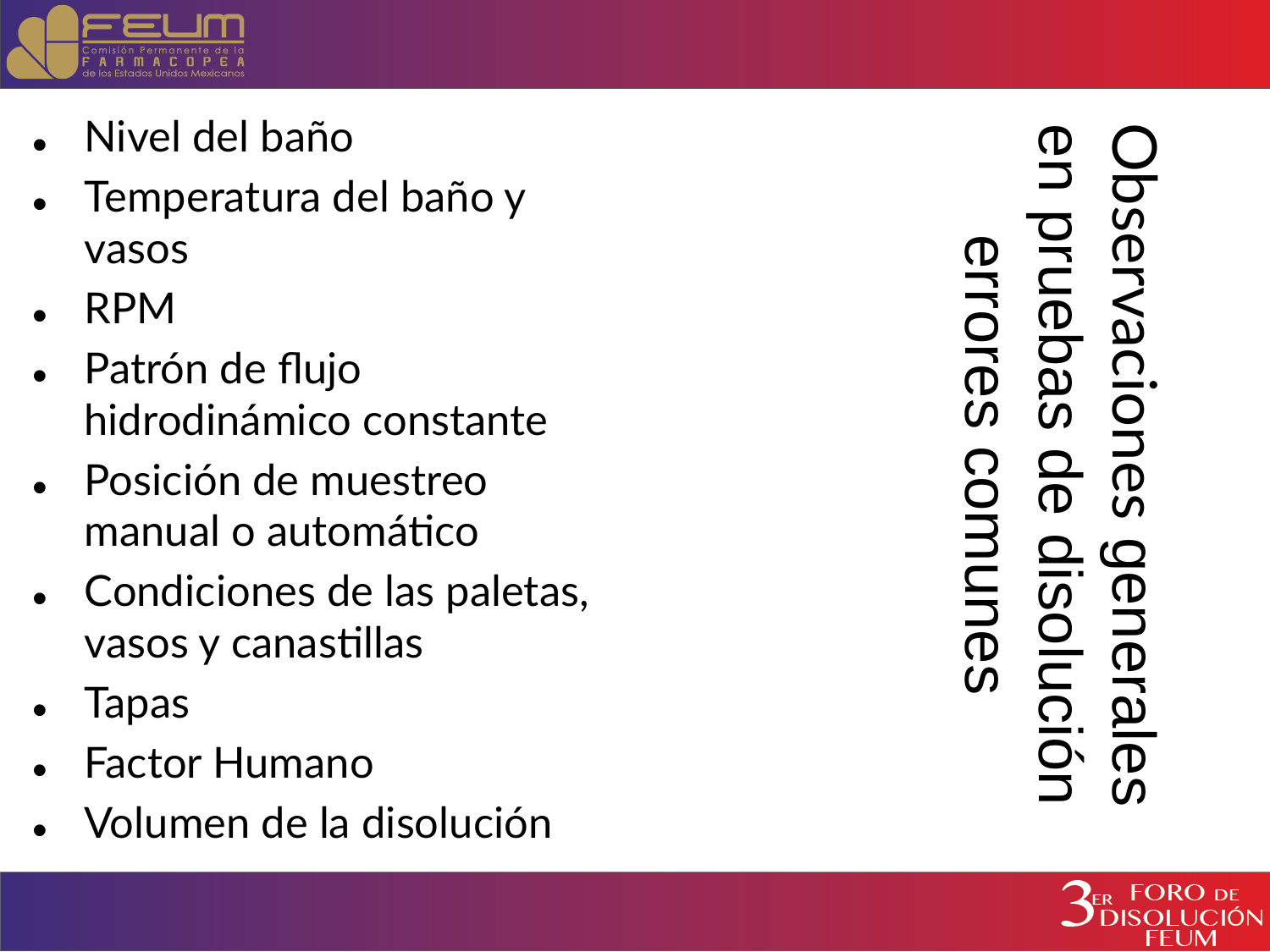

# Observaciones generales en pruebas de disolución errores comunes
Nivel del baño
Temperatura del baño y vasos
RPM
Patrón de flujo hidrodinámico constante
Posición de muestreo manual o automático
Condiciones de las paletas, vasos y canastillas
Tapas
Factor Humano
Volumen de la disolución